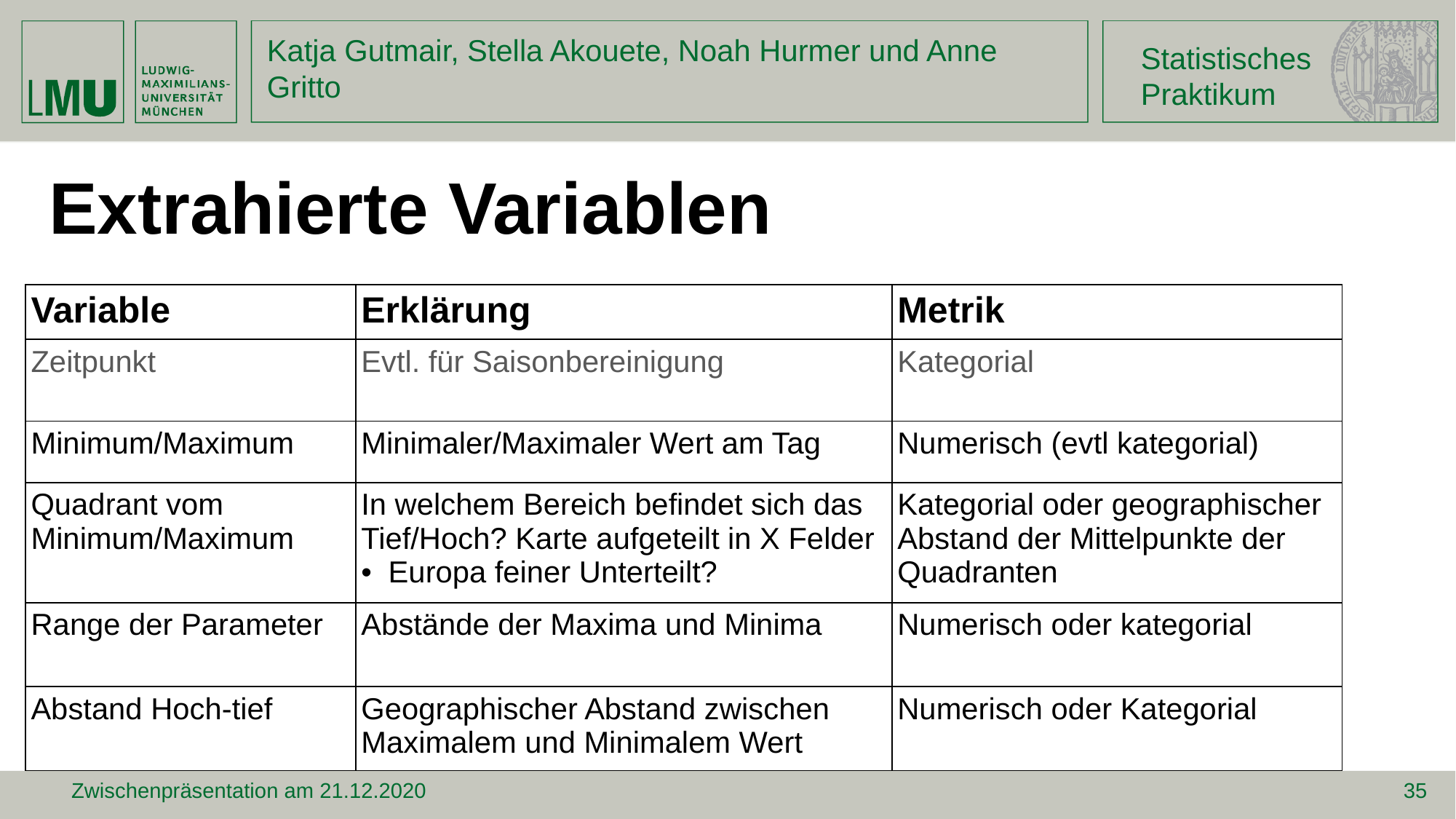

Statistisches
Praktikum
Katja Gutmair, Stella Akouete, Noah Hurmer und Anne Gritto
Extrahierte Variablen

| Variable | Erklärung | Metrik |
| --- | --- | --- |
| Zeitpunkt | Evtl. für Saisonbereinigung | Kategorial |
| Minimum/Maximum | Minimaler/Maximaler Wert am Tag | Numerisch (evtl kategorial) |
| Quadrant vom Minimum/Maximum | In welchem Bereich befindet sich das Tief/Hoch? Karte aufgeteilt in X Felder Europa feiner Unterteilt? | Kategorial oder geographischer Abstand der Mittelpunkte der Quadranten |
| Range der Parameter | Abstände der Maxima und Minima | Numerisch oder kategorial |
| Abstand Hoch-tief | Geographischer Abstand zwischen Maximalem und Minimalem Wert | Numerisch oder Kategorial |
Zwischenpräsentation am 21.12.2020
35